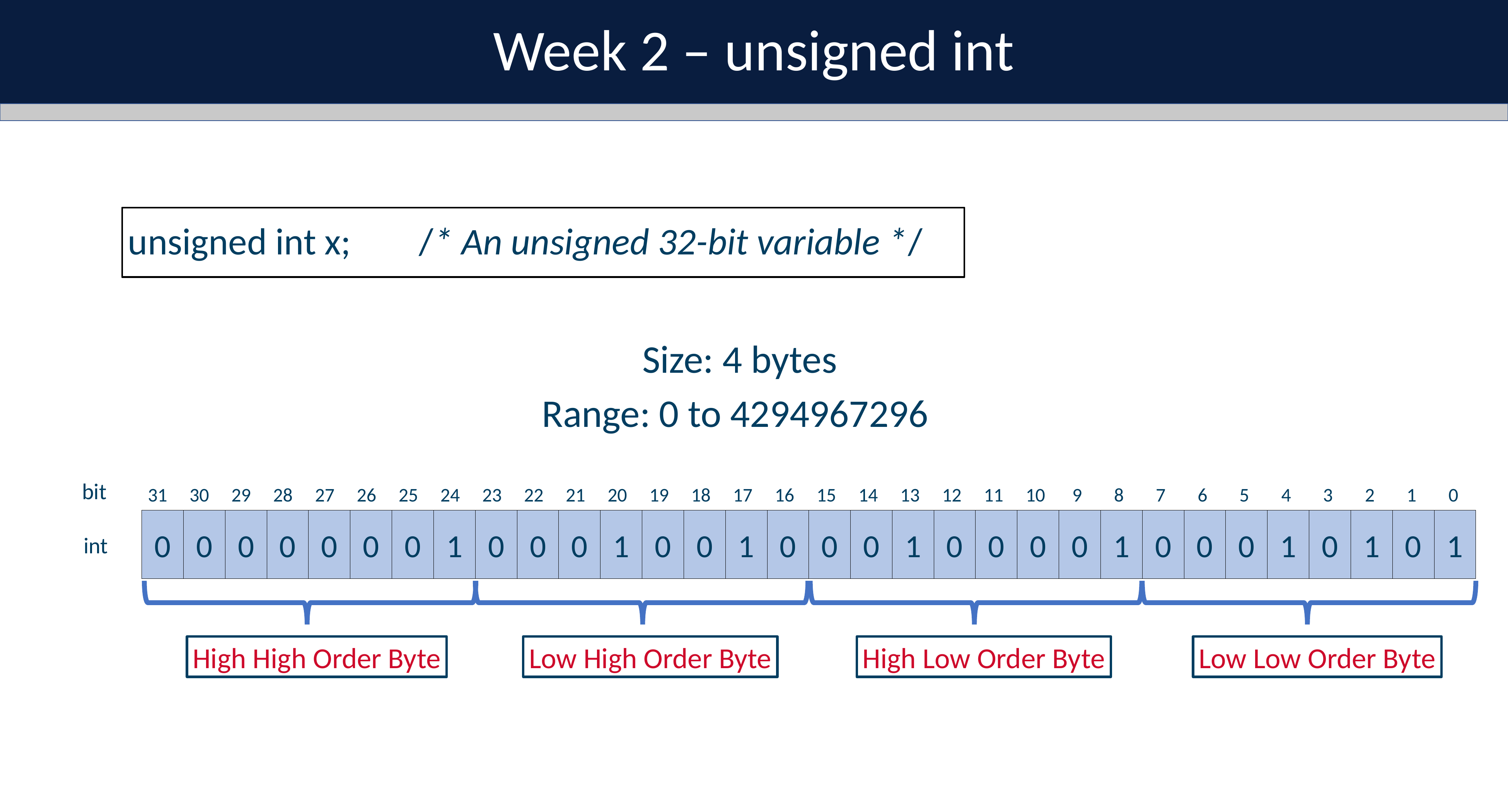

Week 2 – unsigned int

unsigned int x;        /* An unsigned 32-bit variable */

Size: 4 bytes
Range: 0 to 4294967296

31
30
29
28
27
26
25
24
23
22
21
20
19
18
17
16
15
14
13
12
11
10
9
8
7
6
5
4
3
2
1
0
bit
0
0
0
0
0
0
0
1
0
0
0
1
0
0
1
0
0
0
1
0
0
0
0
1
0
0
0
1
0
1
0
1
int
High High Order Byte
Low High Order Byte
High Low Order Byte
Low Low Order Byte